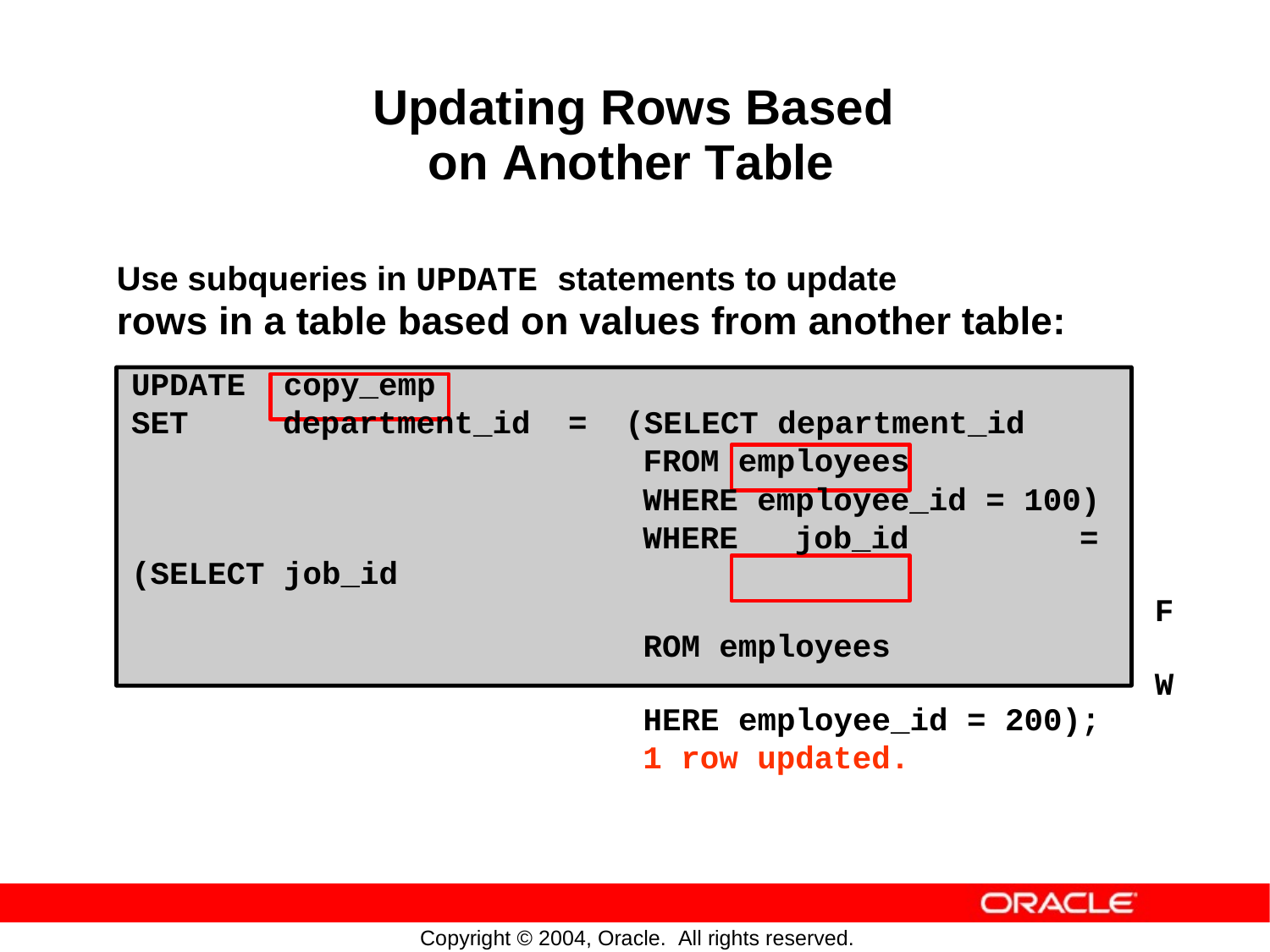

Updating Rows Based
on Another Table
Use subqueries in UPDATE statements to update
rows
in
a
table
based
on
values
from
another
table:

UPDATE copy_emp
SET    department_id = (SELECT department_id
FROM employees
WHERE employee_id = 100)
WHERE  job_id        = (SELECT job_id
FROM employees
WHERE employee_id = 200);
1 row updated.

Copyright © 2004, Oracle.  All rights reserved.